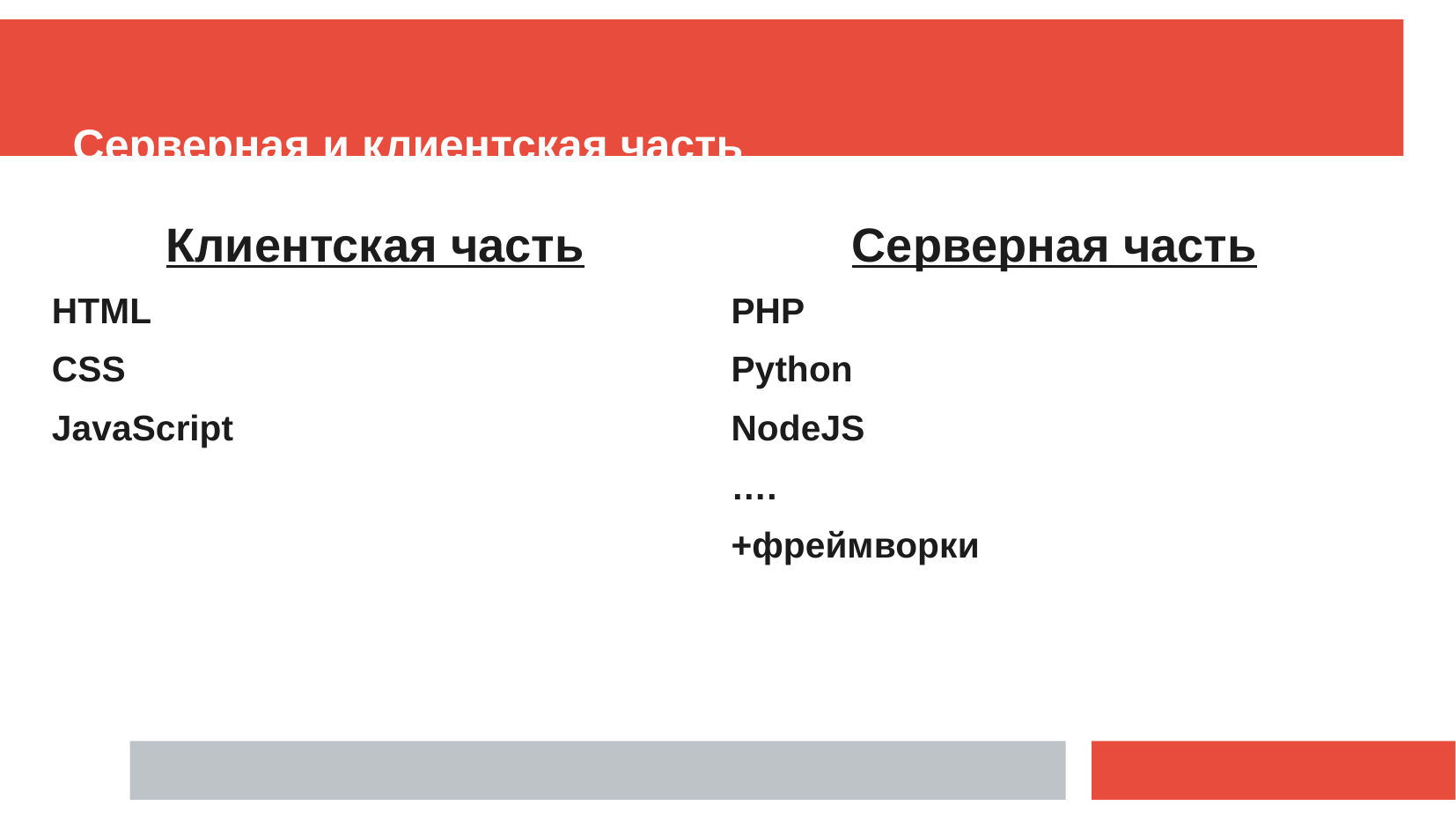

Серверная и клиентская часть
Клиентская часть
HTML
CSS
JavaScript
Серверная часть
PHP
Python
NodeJS
….
+фреймворки